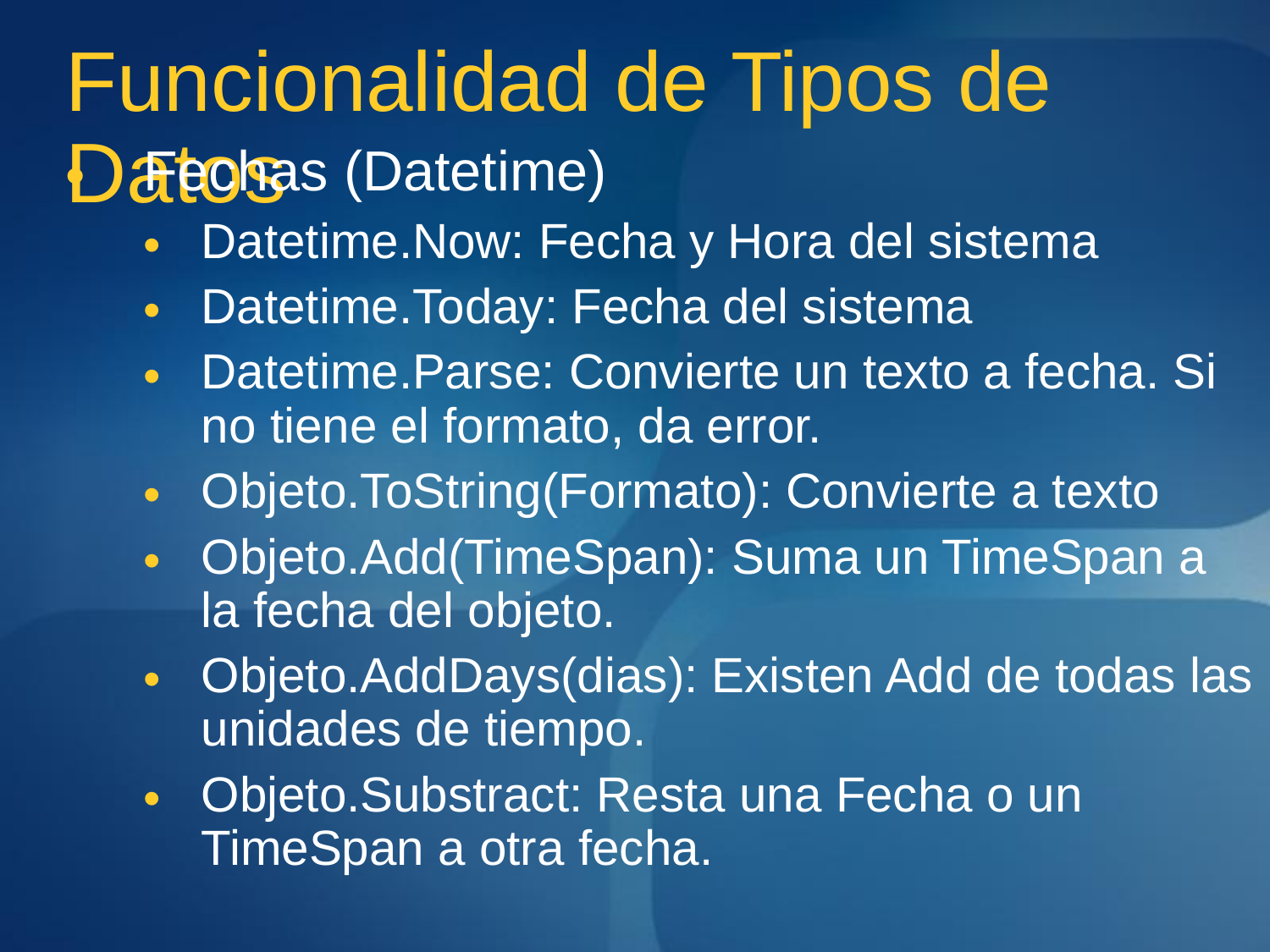

# Funcionalidad de Tipos de Datos
Fechas (Datetime)
Datetime.Now: Fecha y Hora del sistema
Datetime.Today: Fecha del sistema
Datetime.Parse: Convierte un texto a fecha. Si no tiene el formato, da error.
Objeto.ToString(Formato): Convierte a texto
Objeto.Add(TimeSpan): Suma un TimeSpan a la fecha del objeto.
Objeto.AddDays(dias): Existen Add de todas las unidades de tiempo.
Objeto.Substract: Resta una Fecha o un TimeSpan a otra fecha.